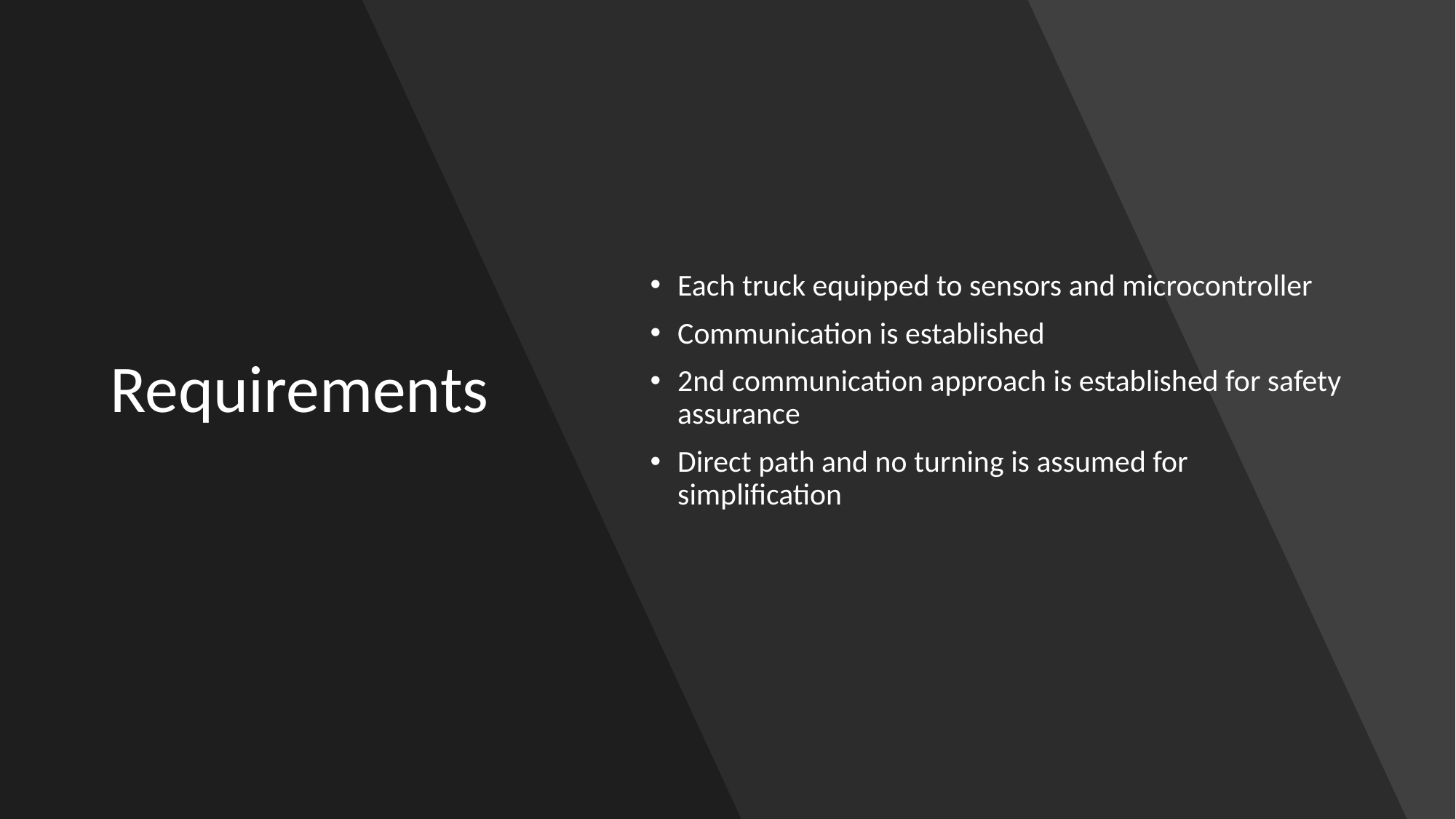

# Requirements
Each truck equipped to sensors and microcontroller
Communication is established
2nd communication approach is established for safety assurance
Direct path and no turning is assumed for simplification